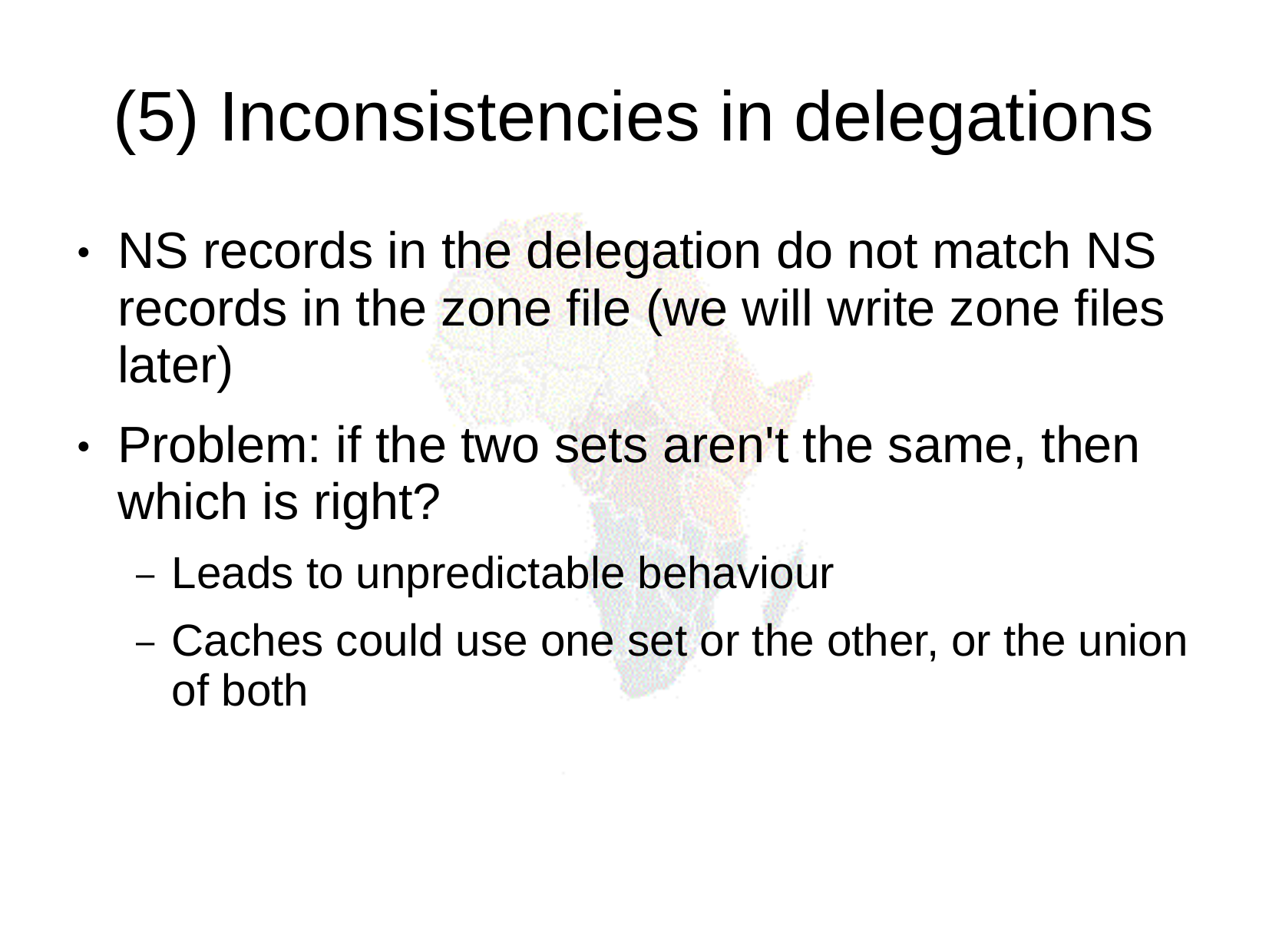

(5) Inconsistencies in delegations
NS records in the delegation do not match NS records in the zone file (we will write zone files later)
Problem: if the two sets aren't the same, then which is right?
Leads to unpredictable behaviour
Caches could use one set or the other, or the union of both